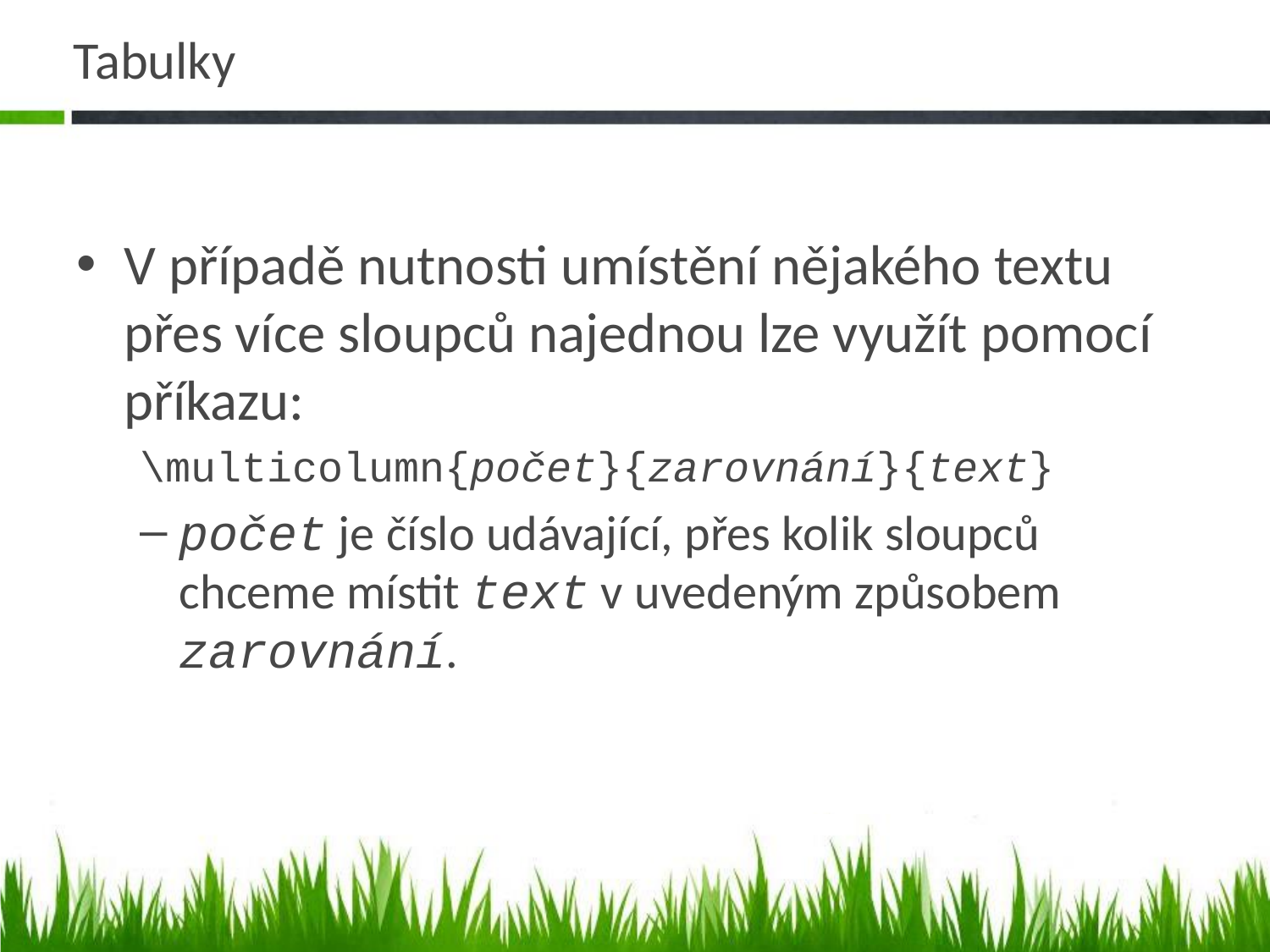

# Tabulky
V případě nutnosti umístění nějakého textu přes více sloupců najednou lze využít pomocí příkazu:
\multicolumn{počet}{zarovnání}{text}
počet je číslo udávající, přes kolik sloupců chceme místit text v uvedeným způsobem zarovnání.